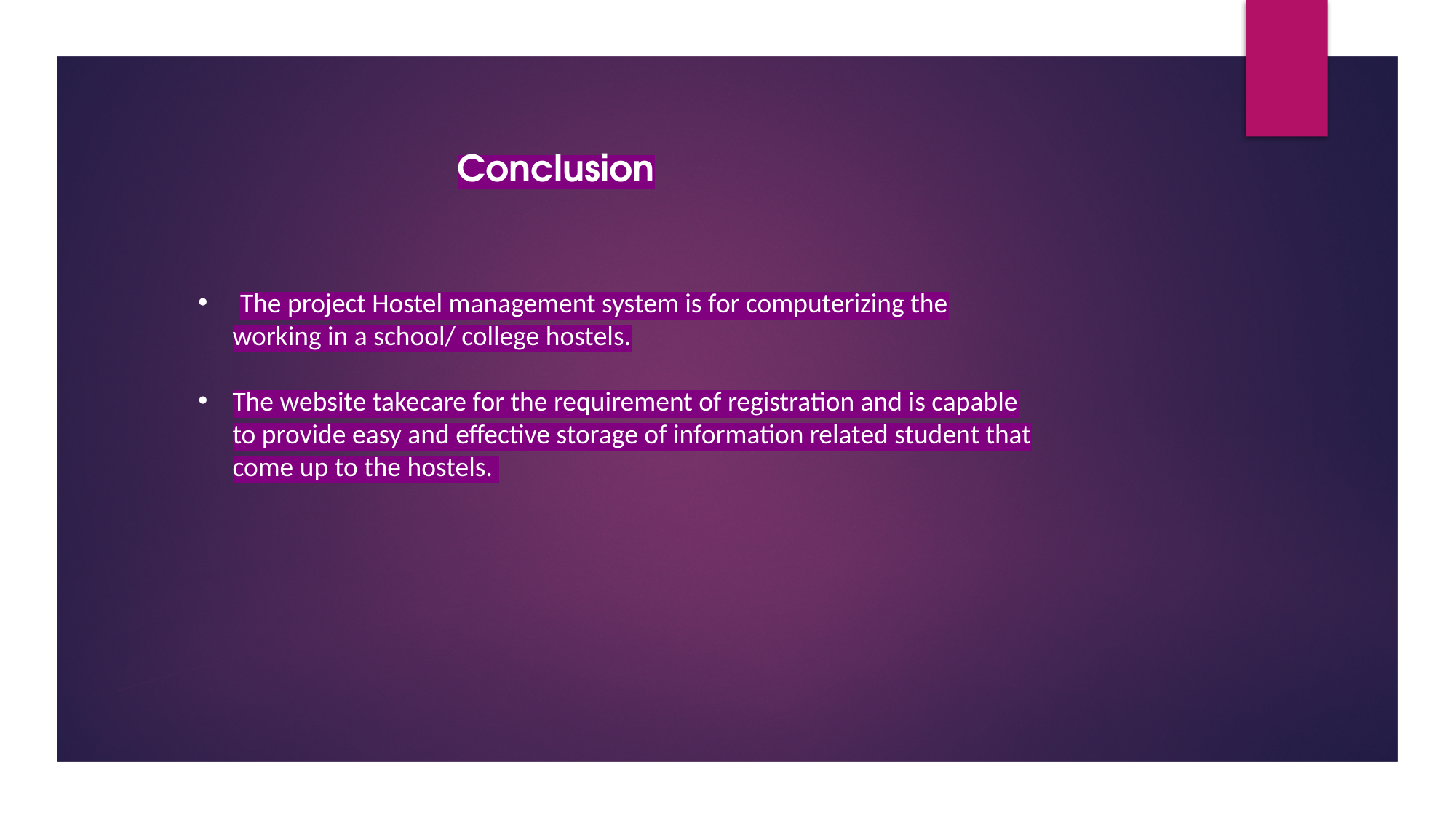

Conclusion
 The project Hostel management system is for computerizing the working in a school/ college hostels.

The website takecare for the requirement of registration and is capable to provide easy and effective storage of information related student that come up to the hostels.